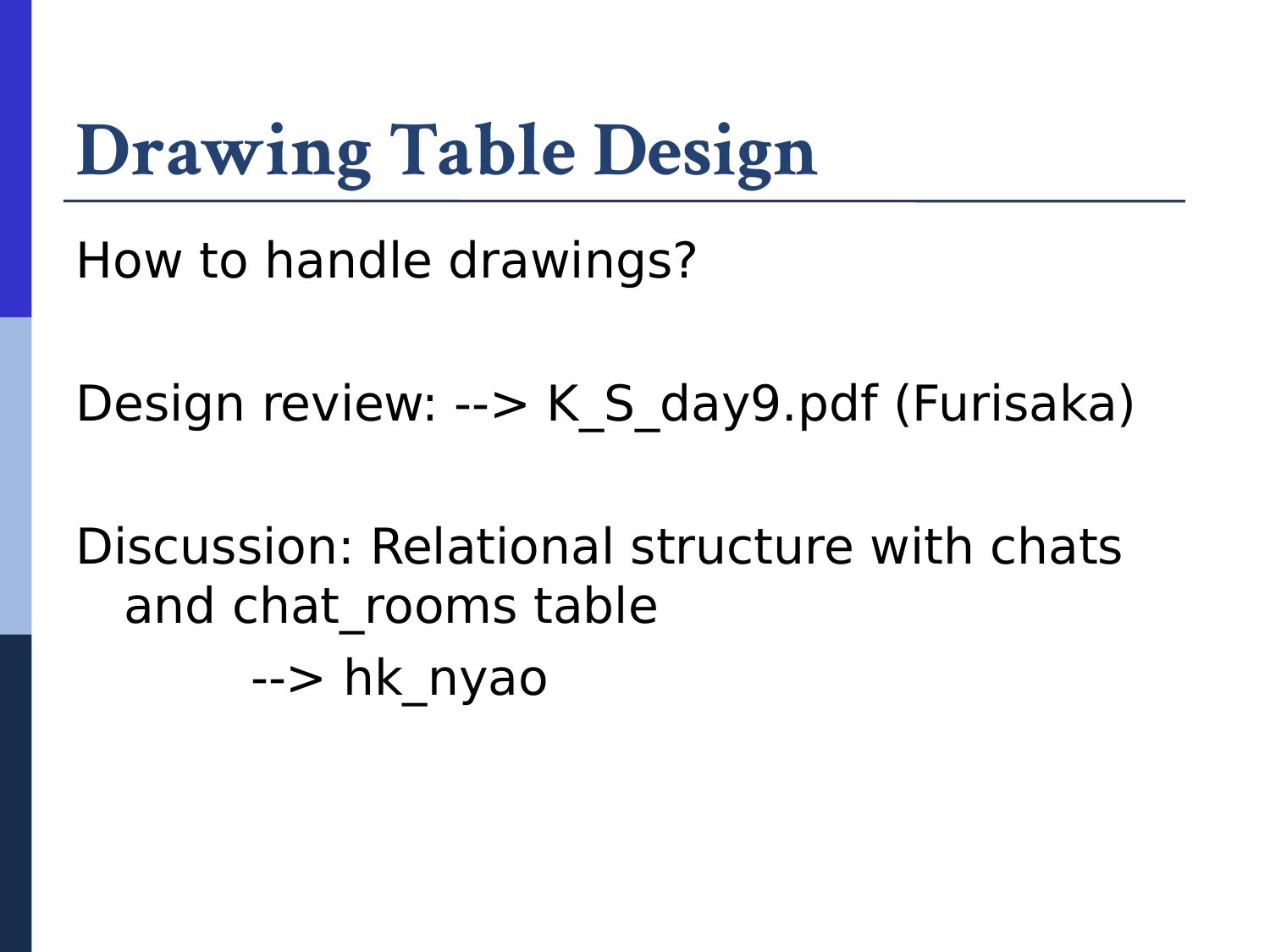

# Drawing Table Design
How to handle drawings?

Design review: --> K_S_day9.pdf (Furisaka)

Discussion: Relational structure with chats and chat_rooms table
		--> hk_nyao